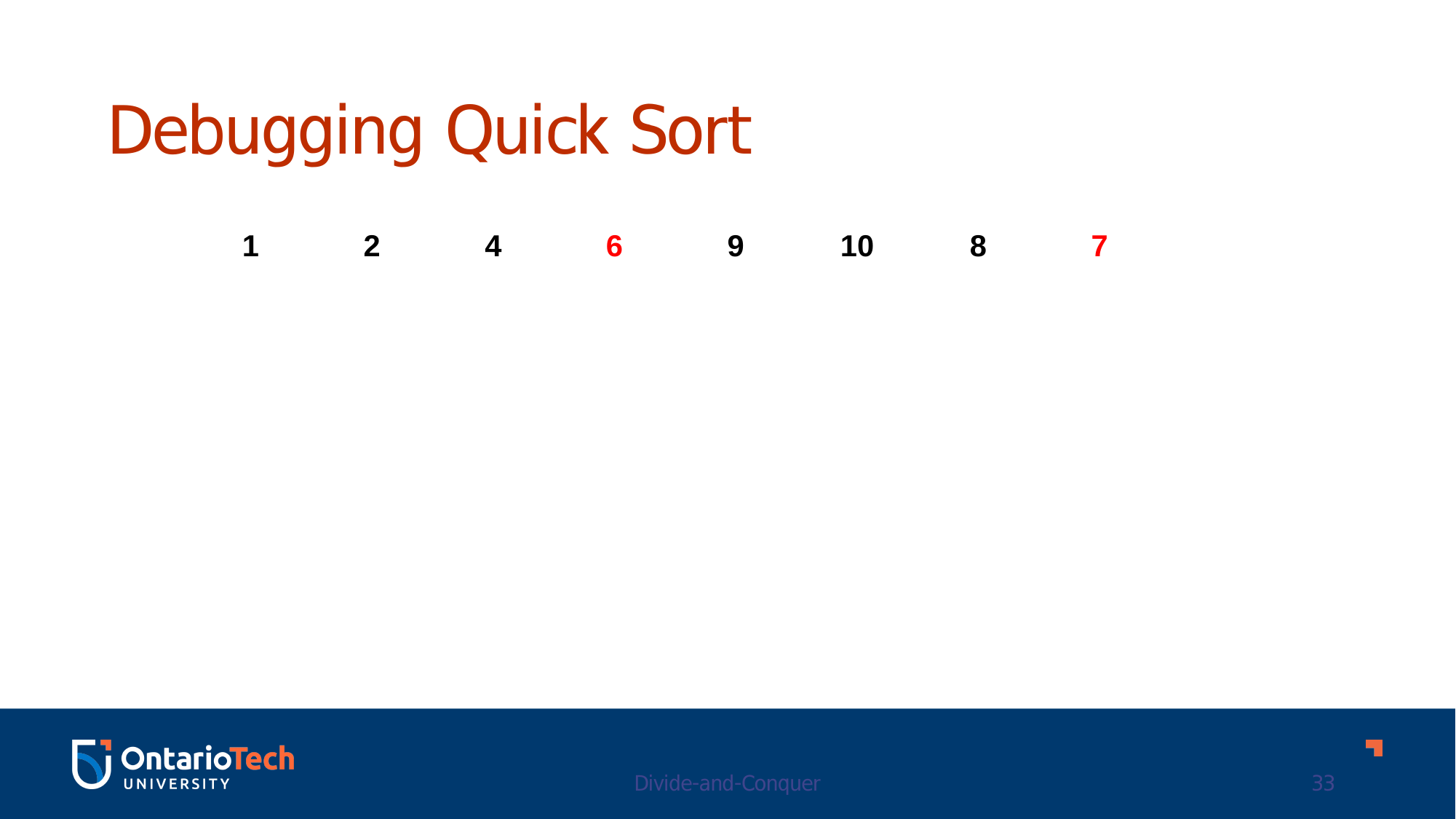

Debugging Quick Sort
| 1 | 2 | 4 | 6 | 9 | 10 | 8 | 7 |
| --- | --- | --- | --- | --- | --- | --- | --- |
Divide-and-Conquer
33